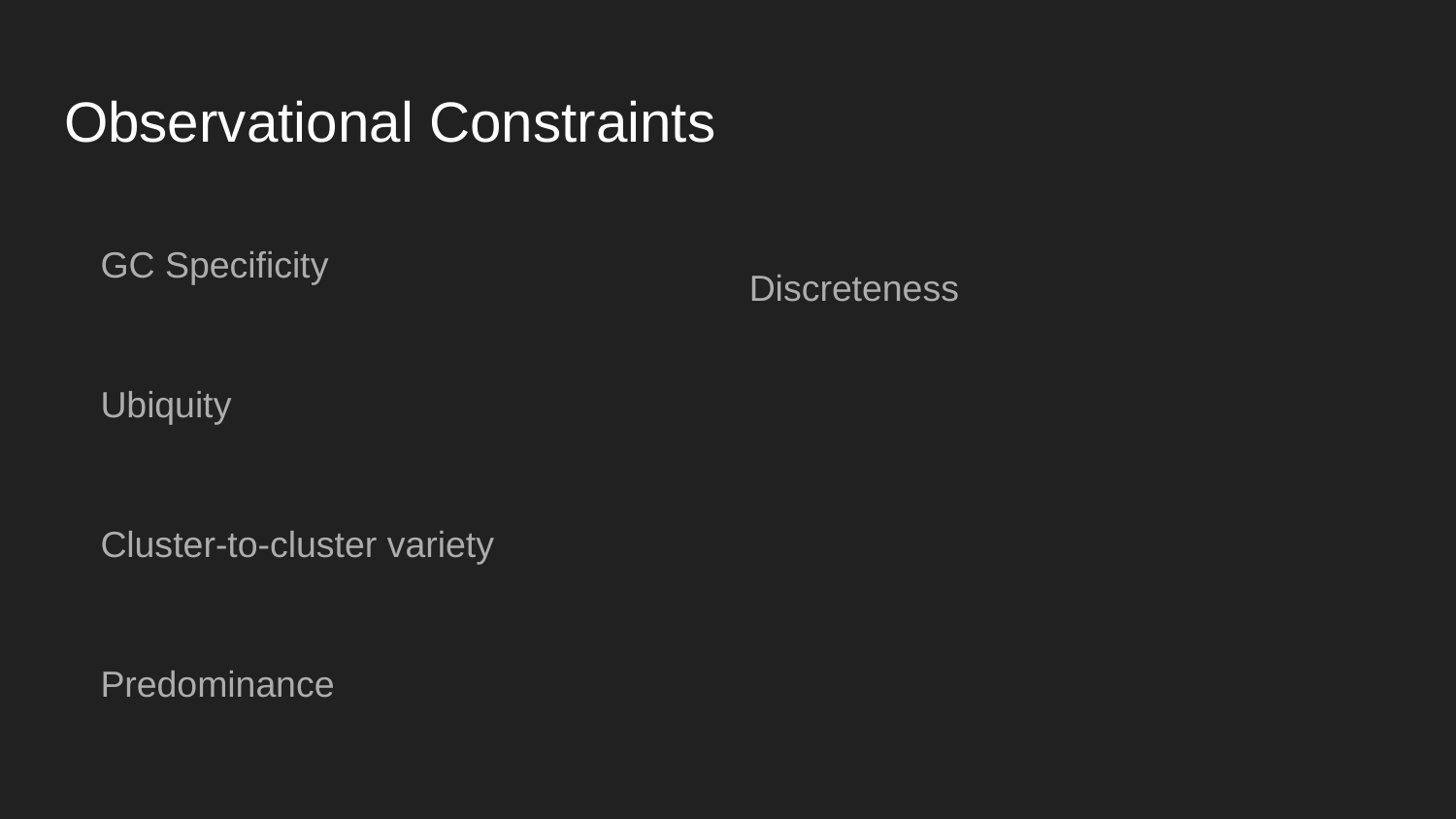

# Observational Constraints
GC Specificity
Ubiquity
Cluster-to-cluster variety
Predominance
Discreteness